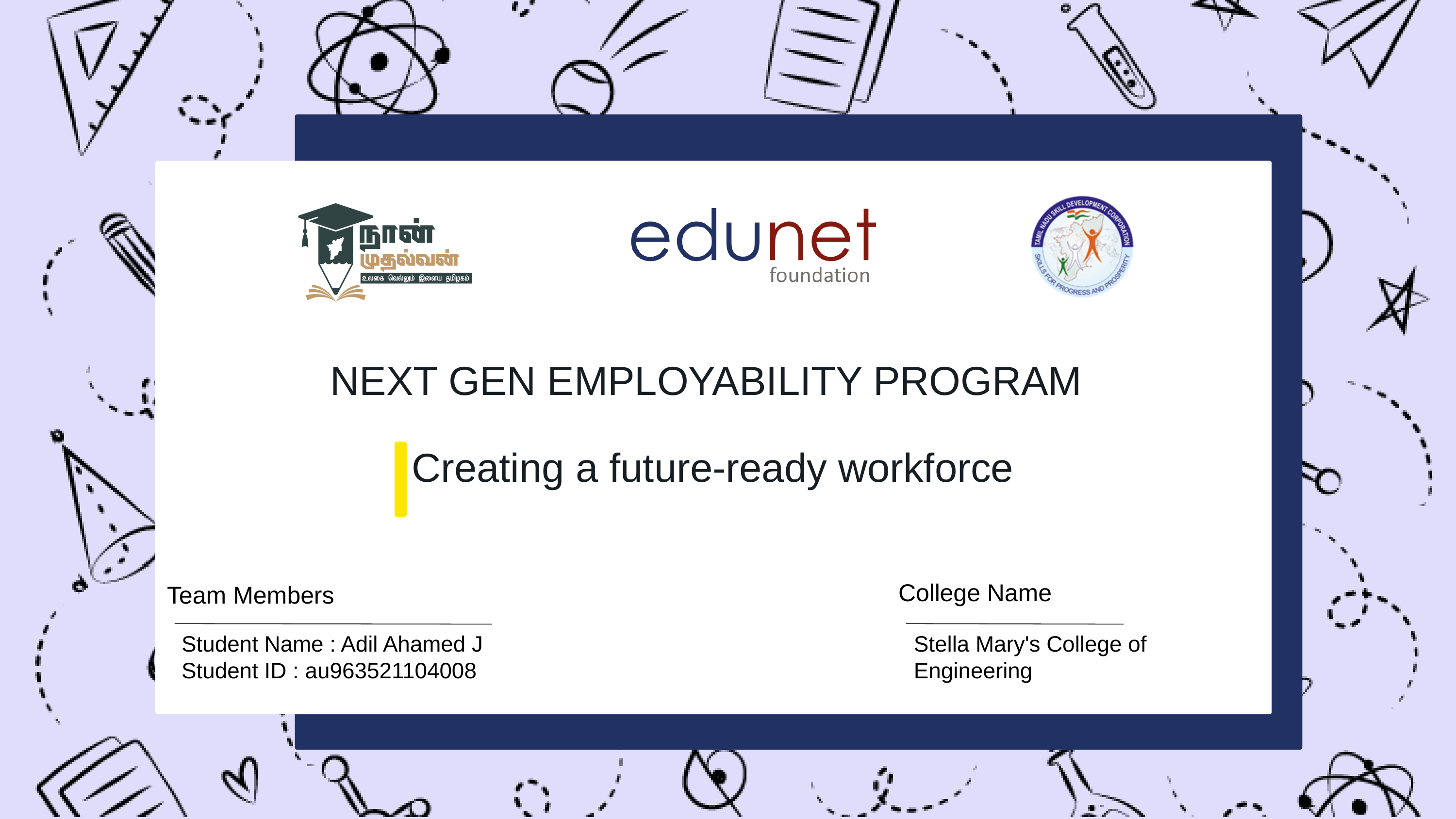

Next Gen Employability Program

NEXT GEN EMPLOYABILITY PROGRAM

Creating a future-ready workforce
College Name
Team Members

Student Name : Adil Ahamed J
Student ID : au963521104008
Stella Mary's College of Engineering